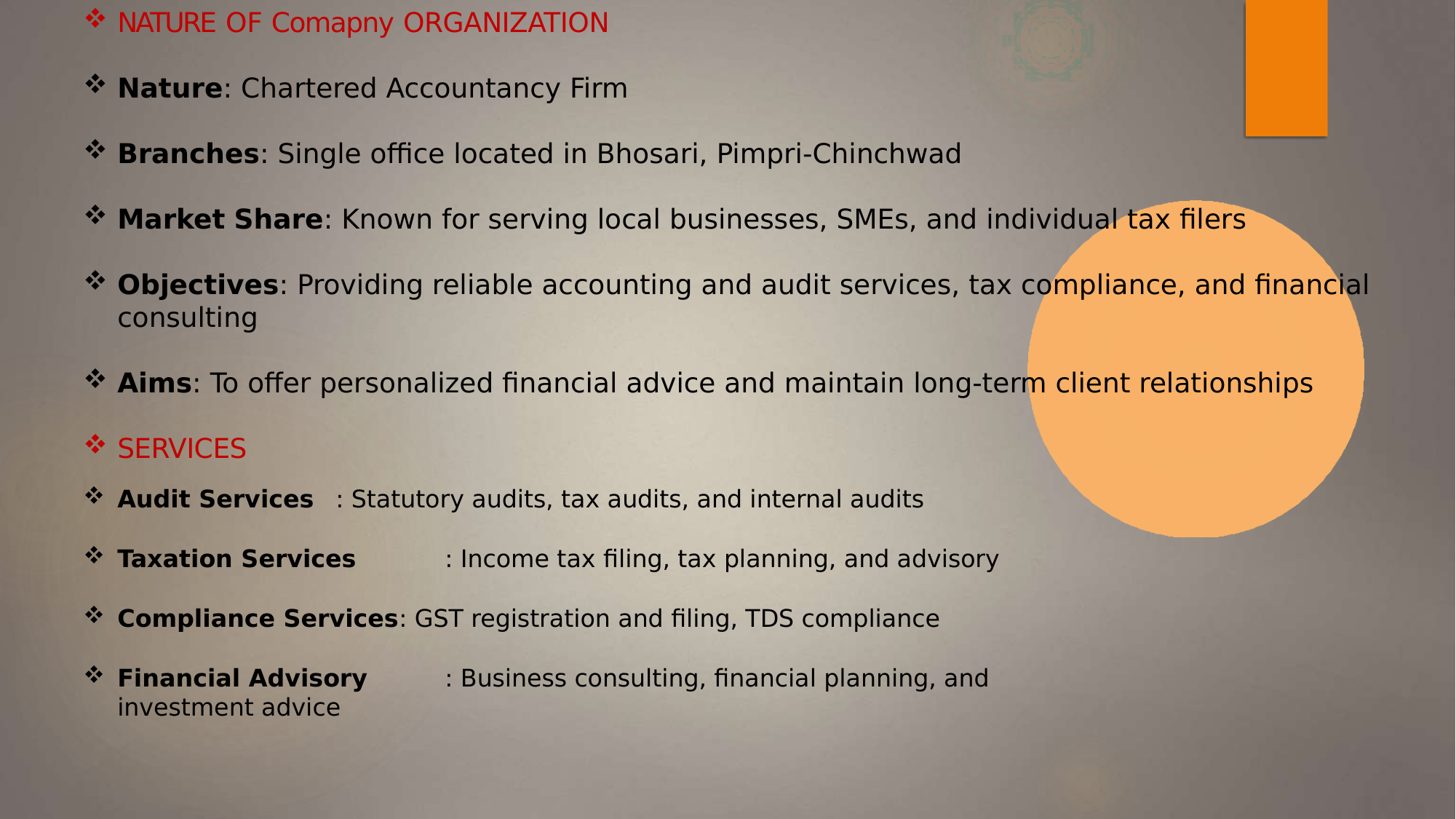

NATURE OF Comapny ORGANIZATION
Nature: Chartered Accountancy Firm
Branches: Single office located in Bhosari, Pimpri-Chinchwad
Market Share: Known for serving local businesses, SMEs, and individual tax filers
Objectives: Providing reliable accounting and audit services, tax compliance, and financial consulting
Aims: To offer personalized financial advice and maintain long-term client relationships
SERVICES

Audit Services	: Statutory audits, tax audits, and internal audits
Taxation Services	: Income tax filing, tax planning, and advisory
Compliance Services: GST registration and filing, TDS compliance
Financial Advisory	: Business consulting, financial planning, and investment advice